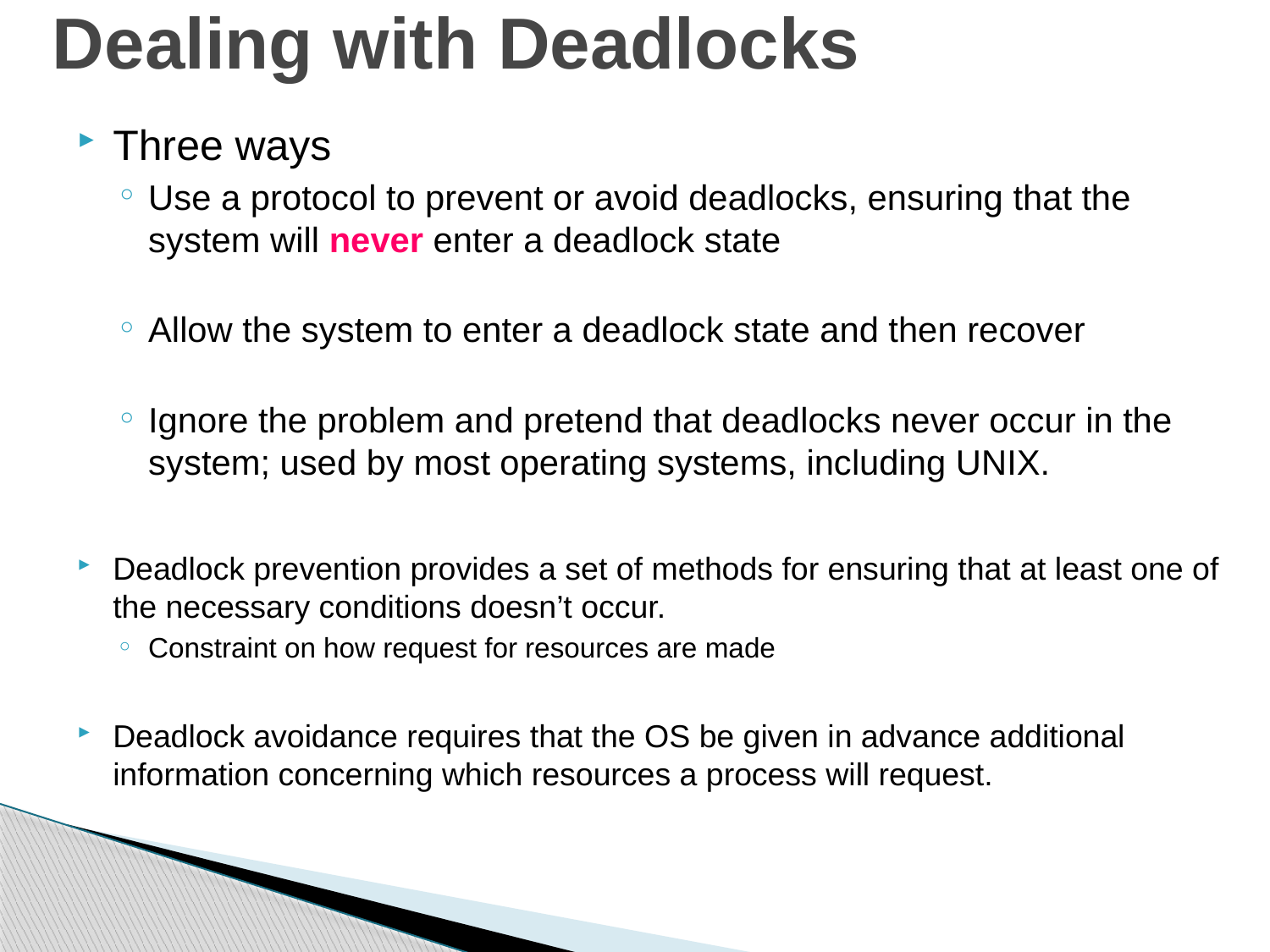

# Dealing with Deadlocks
Three ways
Use a protocol to prevent or avoid deadlocks, ensuring that the system will never enter a deadlock state
Allow the system to enter a deadlock state and then recover
Ignore the problem and pretend that deadlocks never occur in the system; used by most operating systems, including UNIX.

Deadlock prevention provides a set of methods for ensuring that at least one of the necessary conditions doesn’t occur.
Constraint on how request for resources are made

Deadlock avoidance requires that the OS be given in advance additional information concerning which resources a process will request.